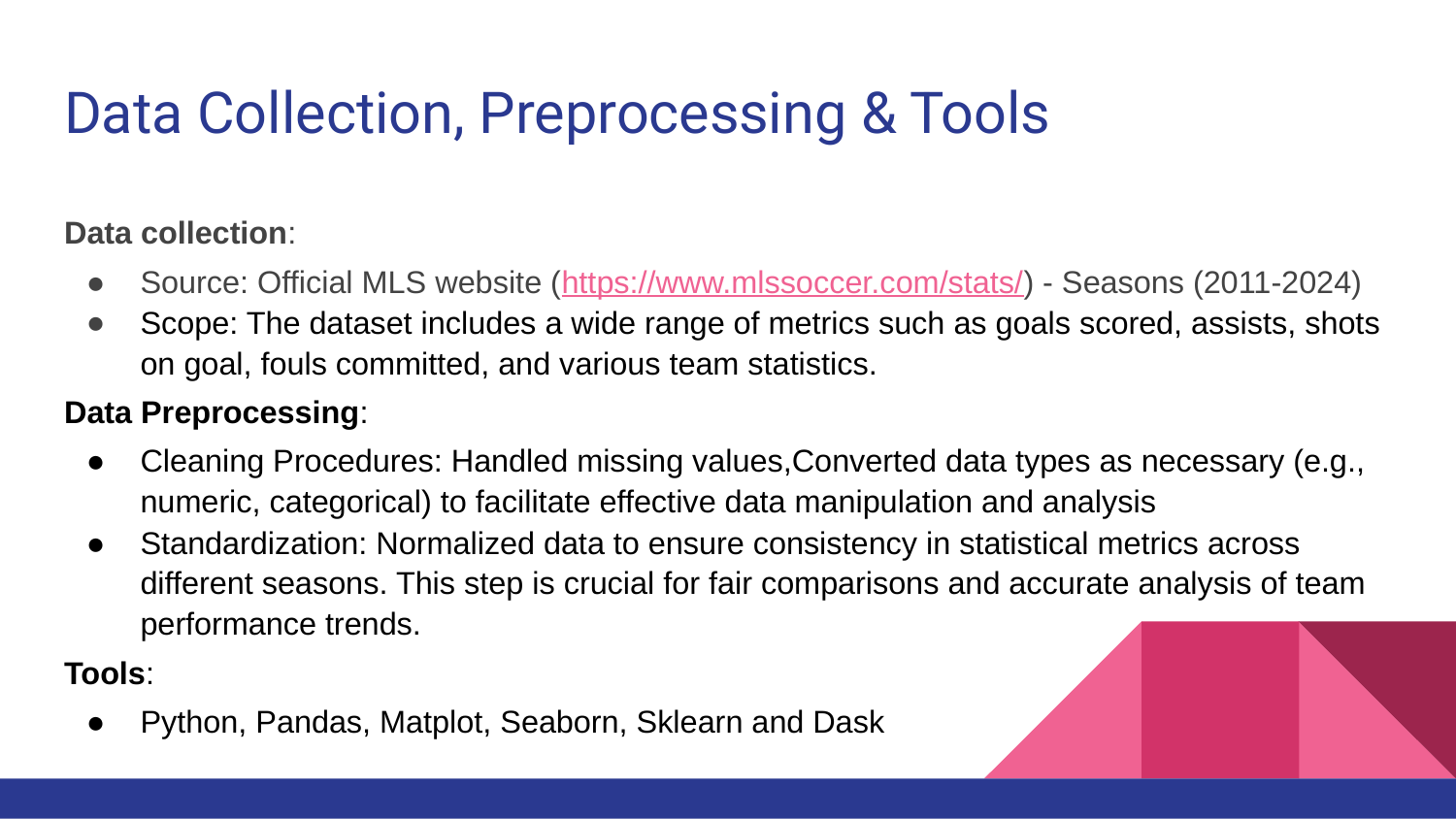

# Data Collection, Preprocessing & Tools
Data collection:
Source: Official MLS website (https://www.mlssoccer.com/stats/) - Seasons (2011-2024)
Scope: The dataset includes a wide range of metrics such as goals scored, assists, shots on goal, fouls committed, and various team statistics.
Data Preprocessing:
Cleaning Procedures: Handled missing values,Converted data types as necessary (e.g., numeric, categorical) to facilitate effective data manipulation and analysis
Standardization: Normalized data to ensure consistency in statistical metrics across different seasons. This step is crucial for fair comparisons and accurate analysis of team performance trends.
Tools:
Python, Pandas, Matplot, Seaborn, Sklearn and Dask